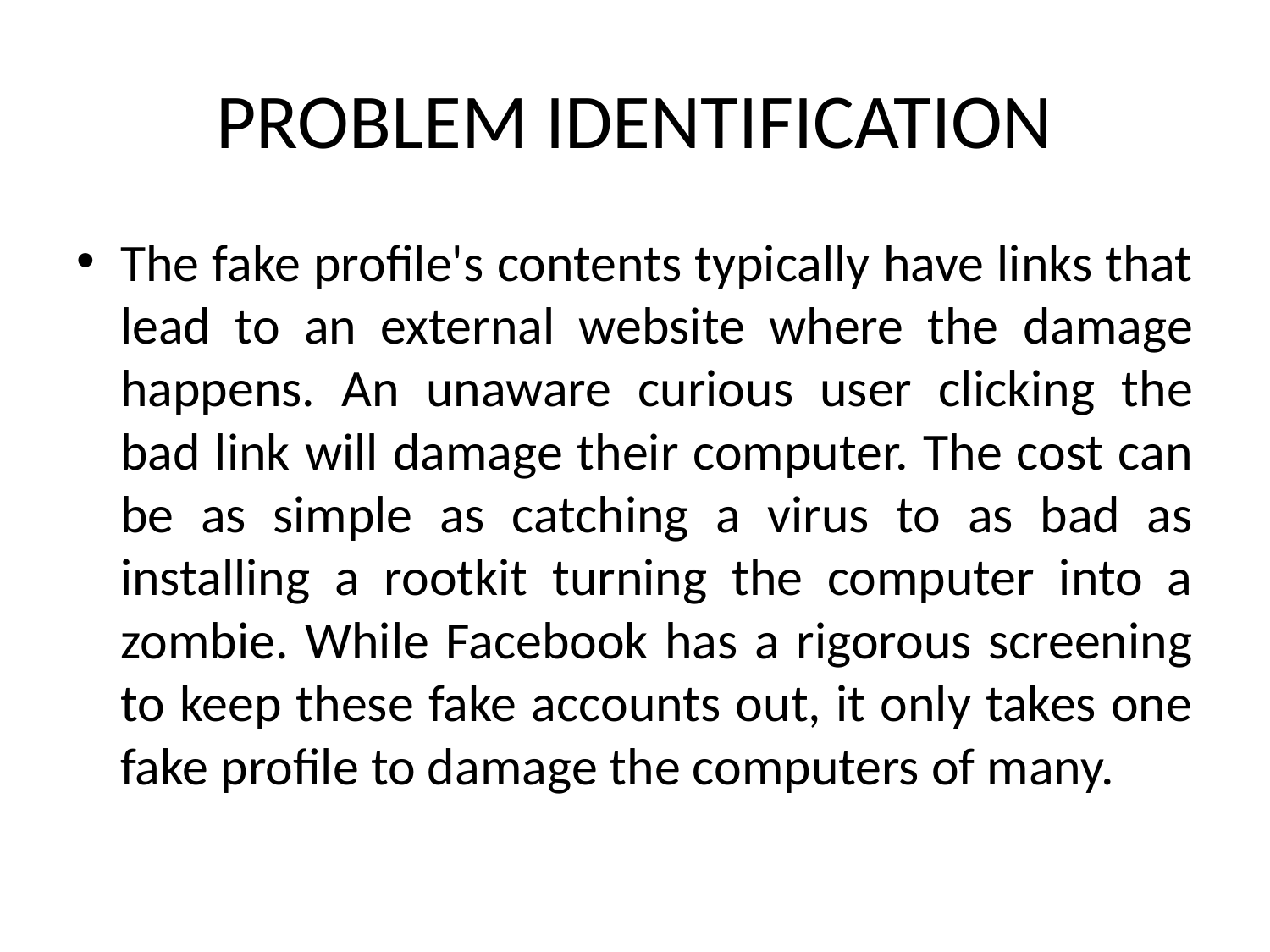

# PROBLEM IDENTIFICATION
The fake profile's contents typically have links that lead to an external website where the damage happens. An unaware curious user clicking the bad link will damage their computer. The cost can be as simple as catching a virus to as bad as installing a rootkit turning the computer into a zombie. While Facebook has a rigorous screening to keep these fake accounts out, it only takes one fake profile to damage the computers of many.